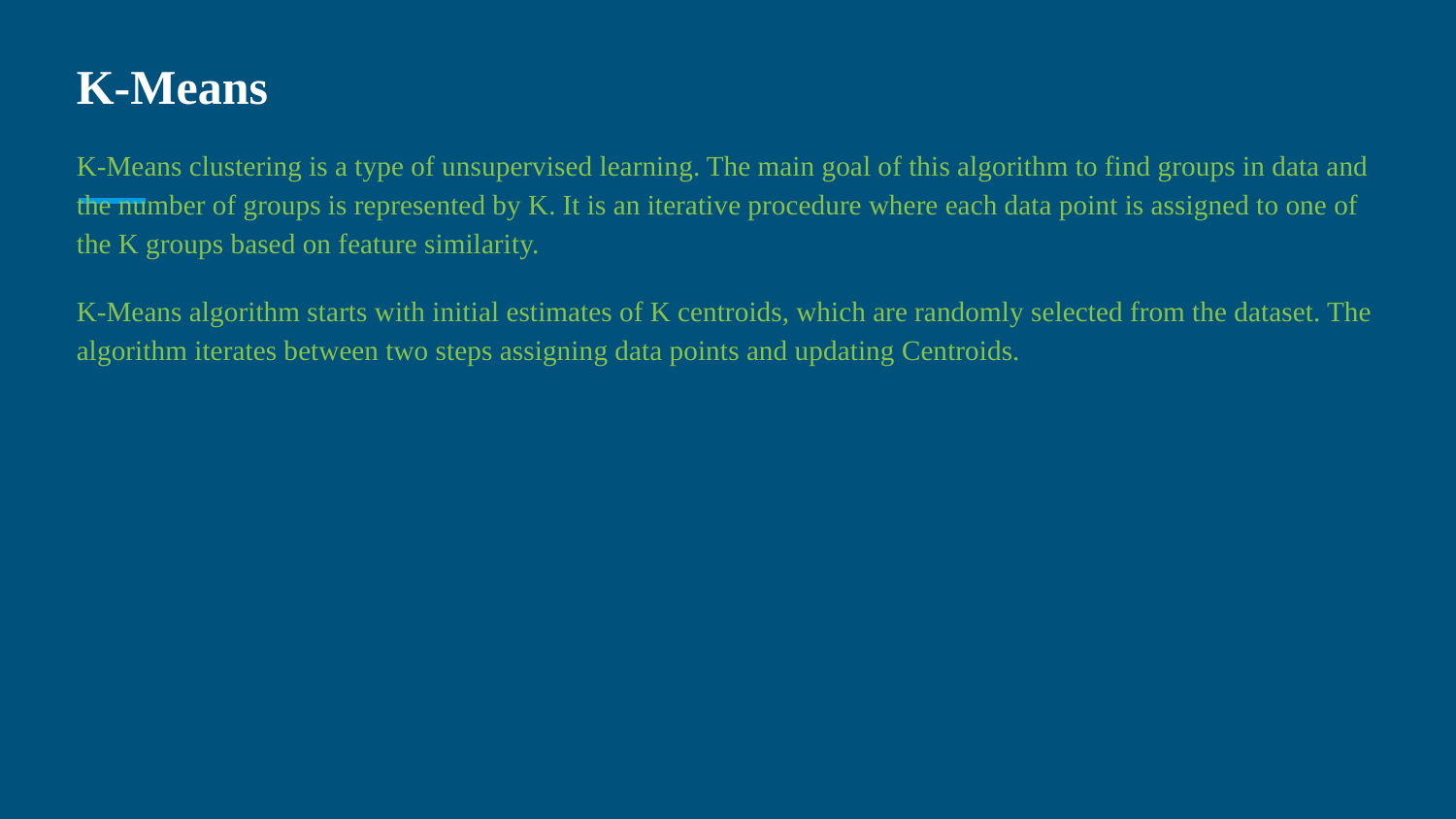

K-Means
K-Means clustering is a type of unsupervised learning. The main goal of this algorithm to find groups in data and the number of groups is represented by K. It is an iterative procedure where each data point is assigned to one of the K groups based on feature similarity.
K-Means algorithm starts with initial estimates of K centroids, which are randomly selected from the dataset. The algorithm iterates between two steps assigning data points and updating Centroids.